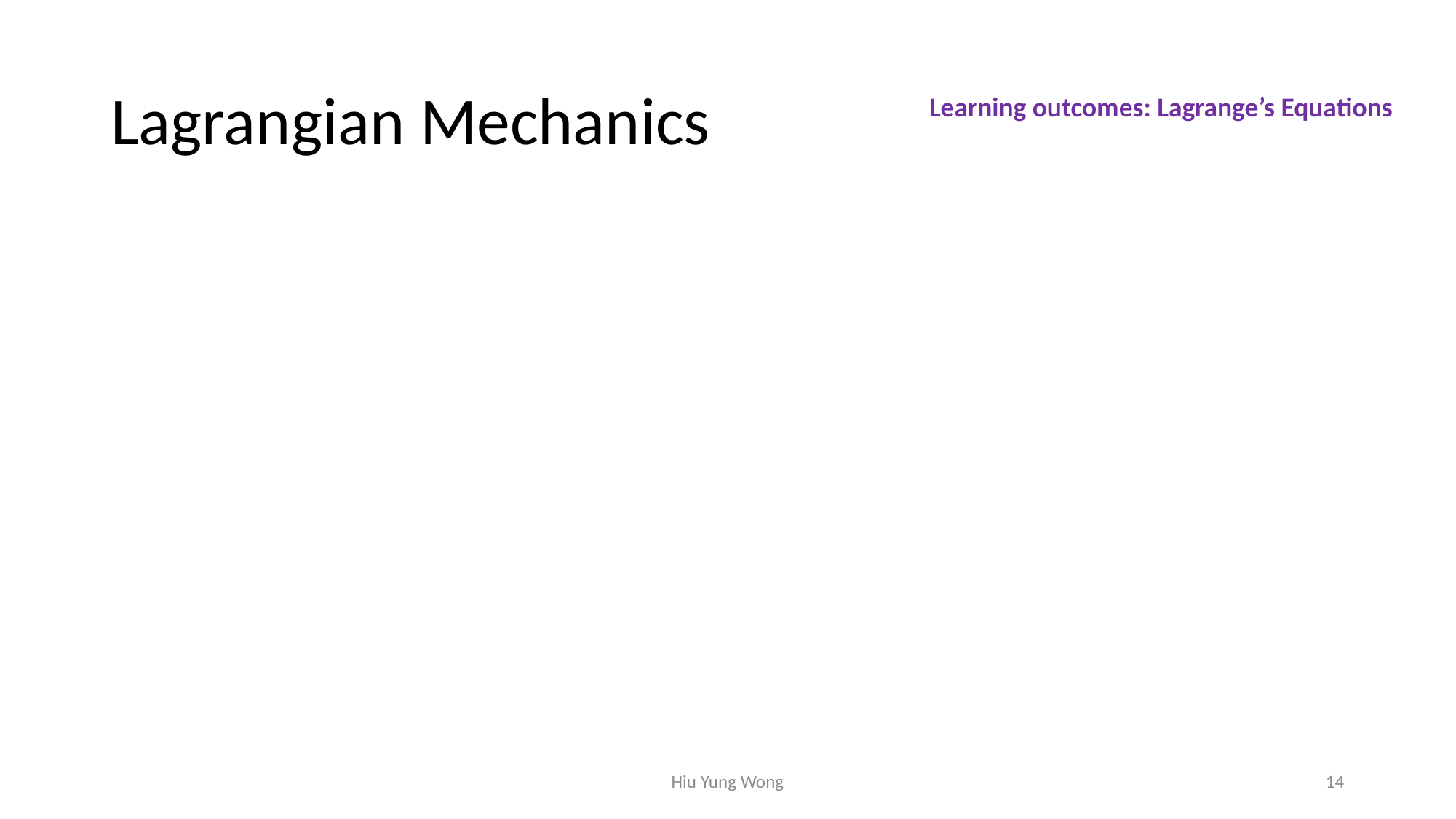

# Lagrangian Mechanics
Learning outcomes: Lagrange’s Equations
Hiu Yung Wong
14